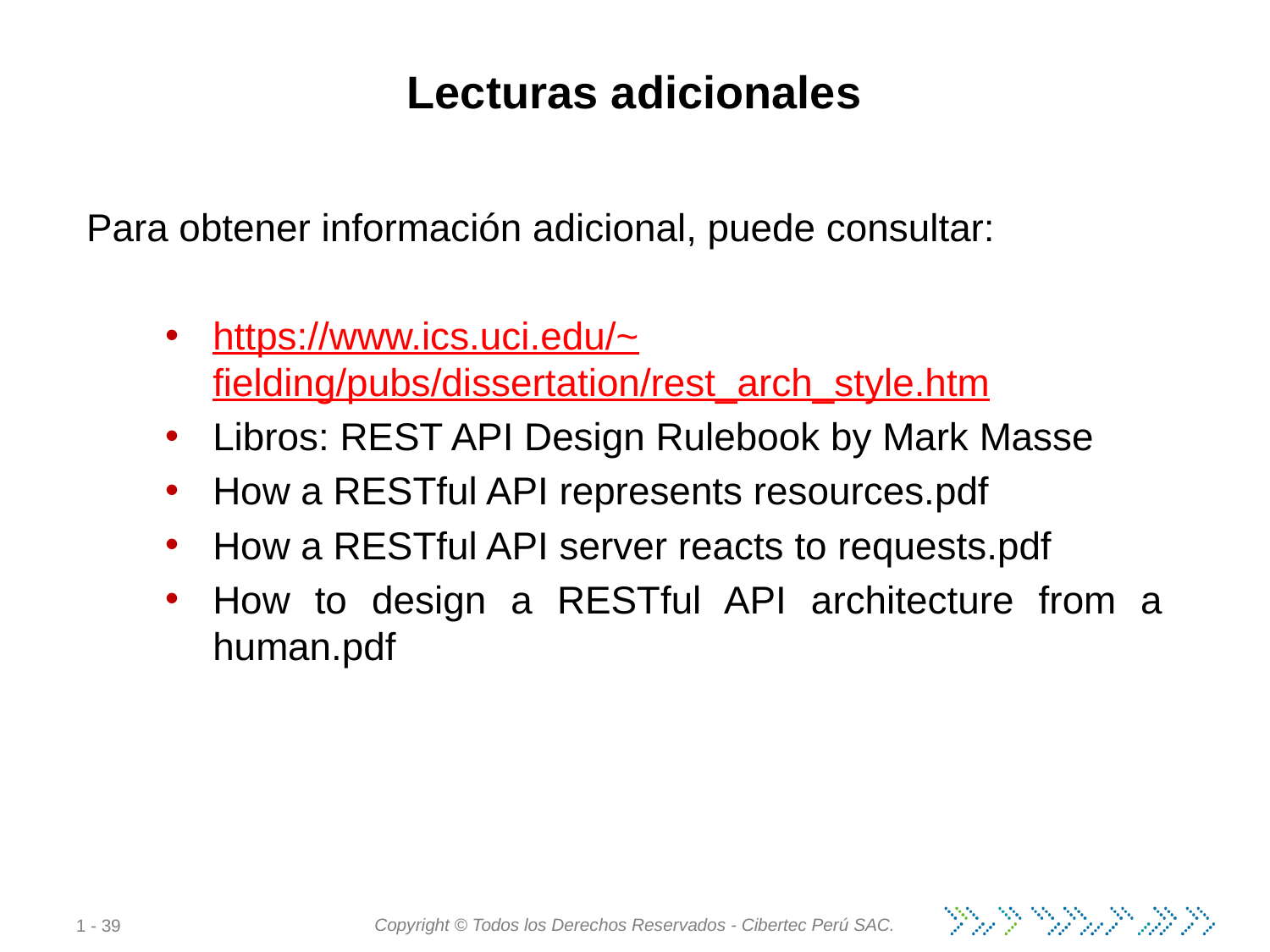

Lecturas adicionales
Para obtener información adicional, puede consultar:

https://www.ics.uci.edu/~fielding/pubs/dissertation/rest_arch_style.htm
Libros: REST API Design Rulebook by Mark Masse
How a RESTful API represents resources.pdf
How a RESTful API server reacts to requests.pdf
How to design a RESTful API architecture from a human.pdf